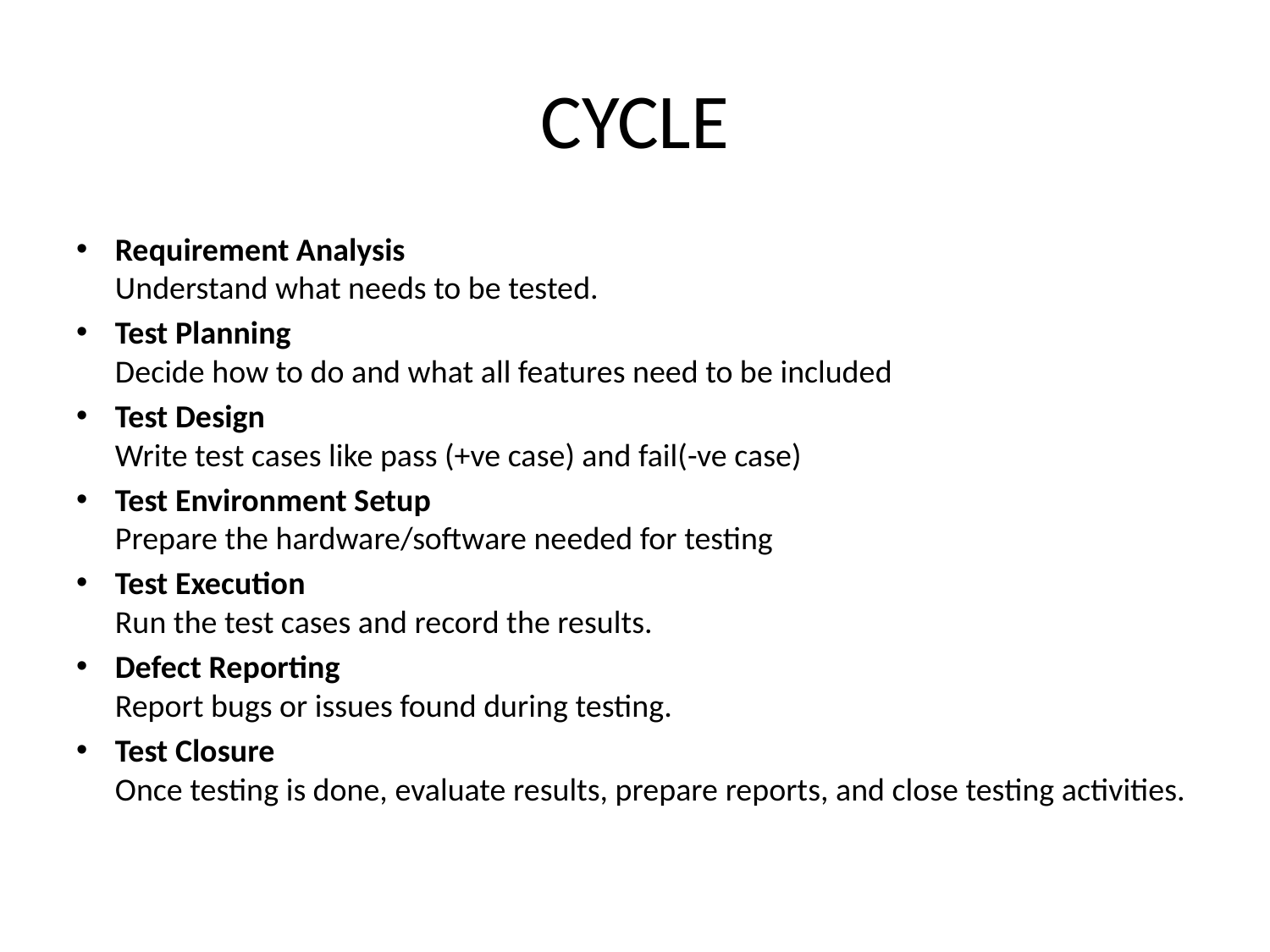

# CYCLE
Requirement Analysis
Understand what needs to be tested.
Test Planning
Decide how to do and what all features need to be included
Test Design
Write test cases like pass (+ve case) and fail(-ve case)
Test Environment Setup
Prepare the hardware/software needed for testing
Test Execution
Run the test cases and record the results.
Defect Reporting
Report bugs or issues found during testing.
Test Closure
Once testing is done, evaluate results, prepare reports, and close testing activities.